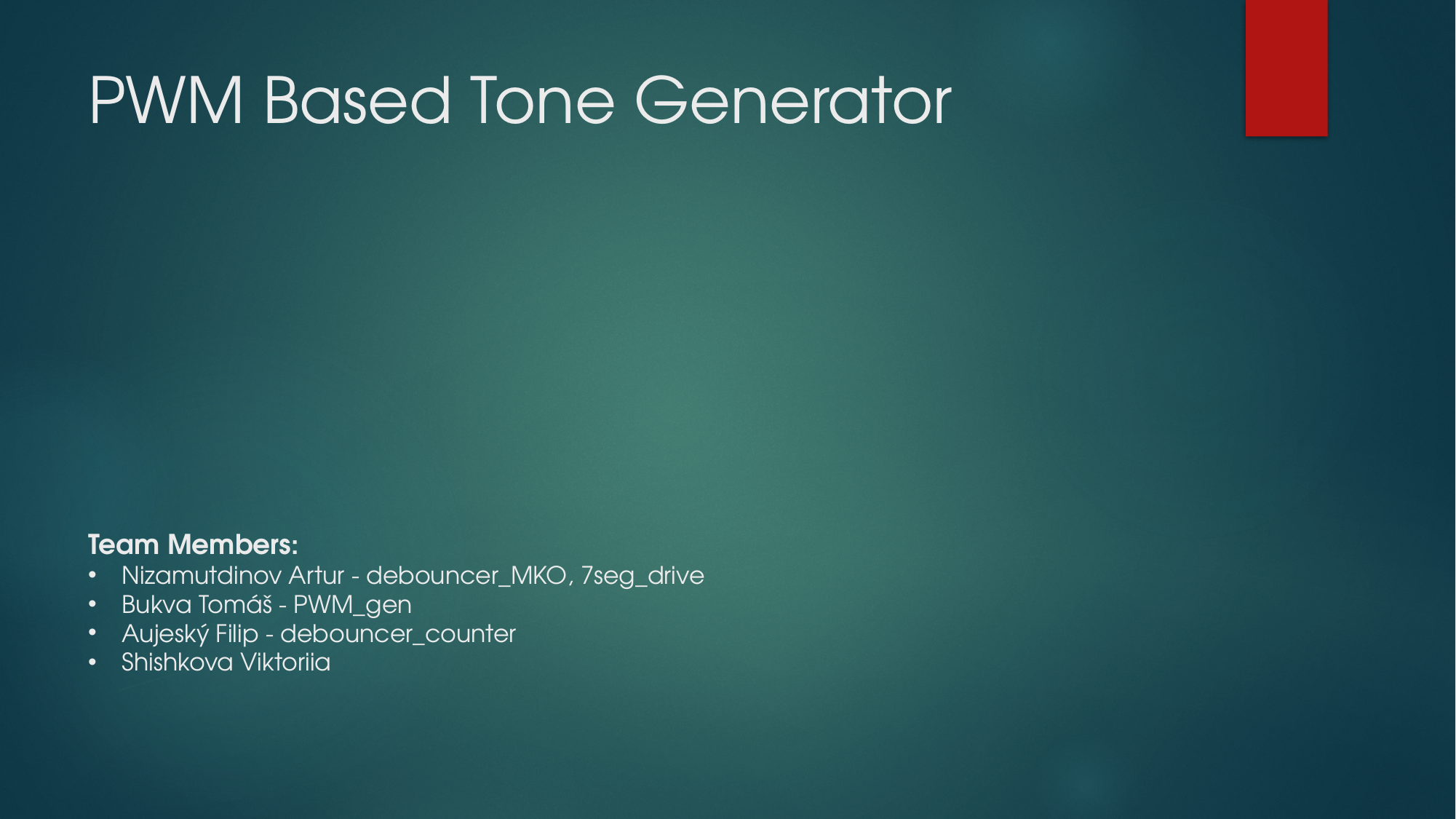

# PWM Based Tone Generator

Team Members:
Nizamutdinov Artur - debouncer_MKO, 7seg_drive
Bukva Tomáš - PWM_gen
Aujeský Filip - debouncer_counter
Shishkova Viktoriia